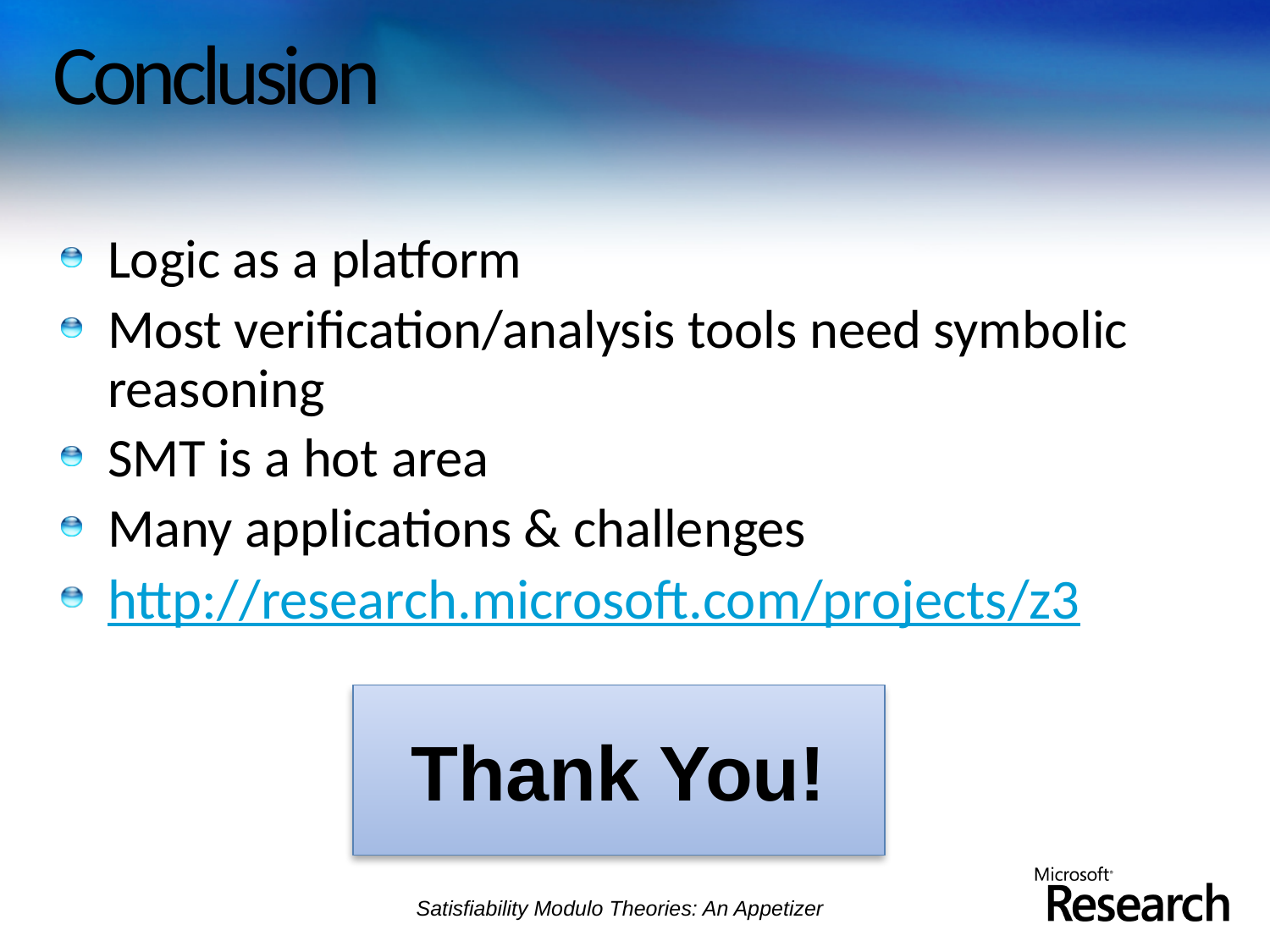

# Conclusion
Logic as a platform
Most verification/analysis tools need symbolic reasoning
SMT is a hot area
Many applications & challenges
http://research.microsoft.com/projects/z3

Thank You!
Satisfiability Modulo Theories: An Appetizer